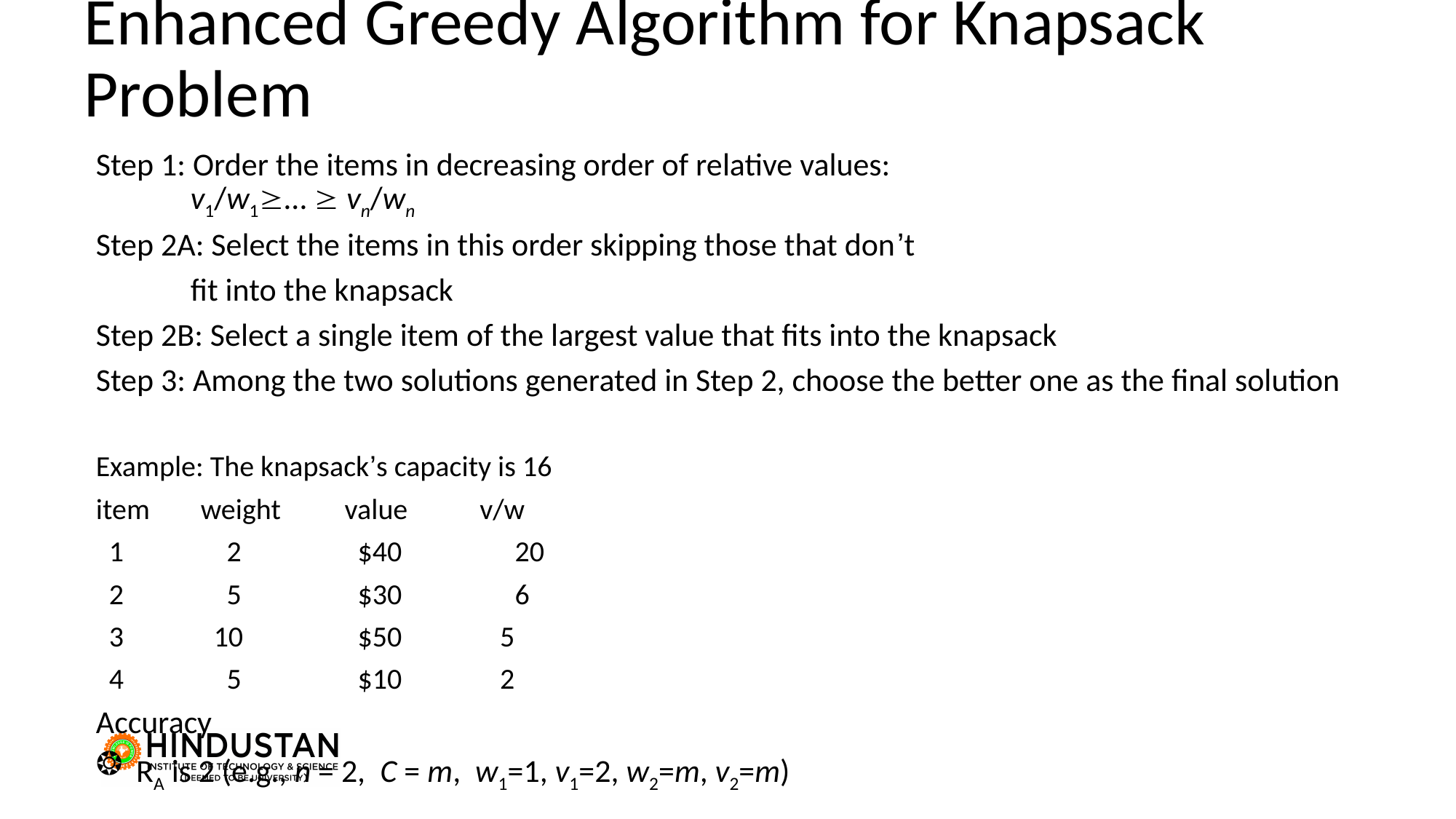

# Enhanced Greedy Algorithm for Knapsack Problem
Step 1: Order the items in decreasing order of relative values:
             v1/w1≥… ≥ vn/wn
Step 2A: Select the items in this order skipping those that don’t
             fit into the knapsack
Step 2B: Select a single item of the largest value that fits into the knapsack
Step 3: Among the two solutions generated in Step 2, choose the better one as the final solution

Example: The knapsack’s capacity is 16
item	weight	      value           v/w
  1	    2	        $40	   	20
  2	    5	        $30	     	6
  3	  10	        $50               5
  4	    5	        $10               2
Accuracy
  RA is 2 (e.g., n = 2,  C = m,  w1=1, v1=2, w2=m, v2=m)